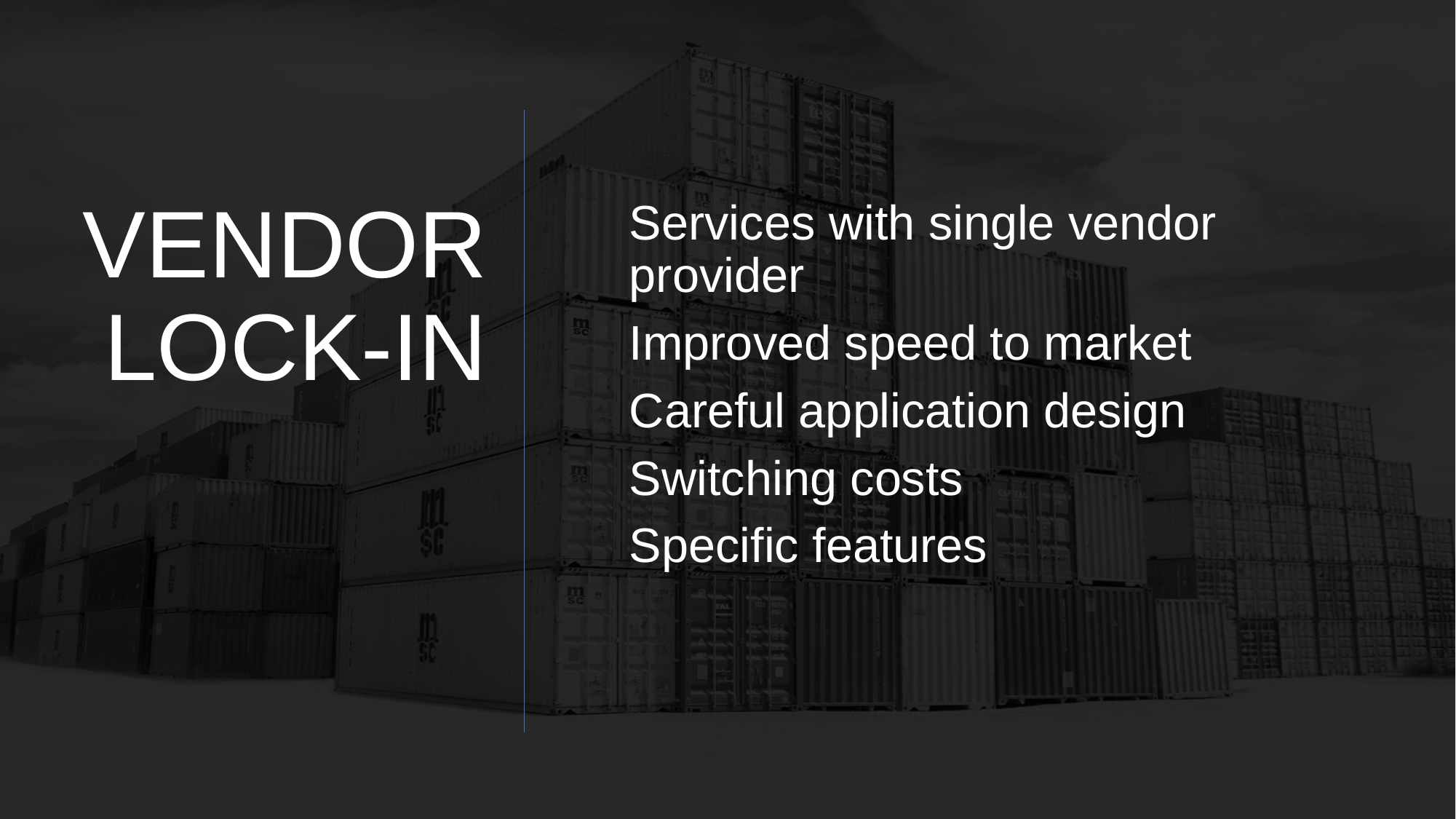

# VENDOR LOCK-IN
Services with single vendor provider
Improved speed to market
Careful application design
Switching costs
Specific features